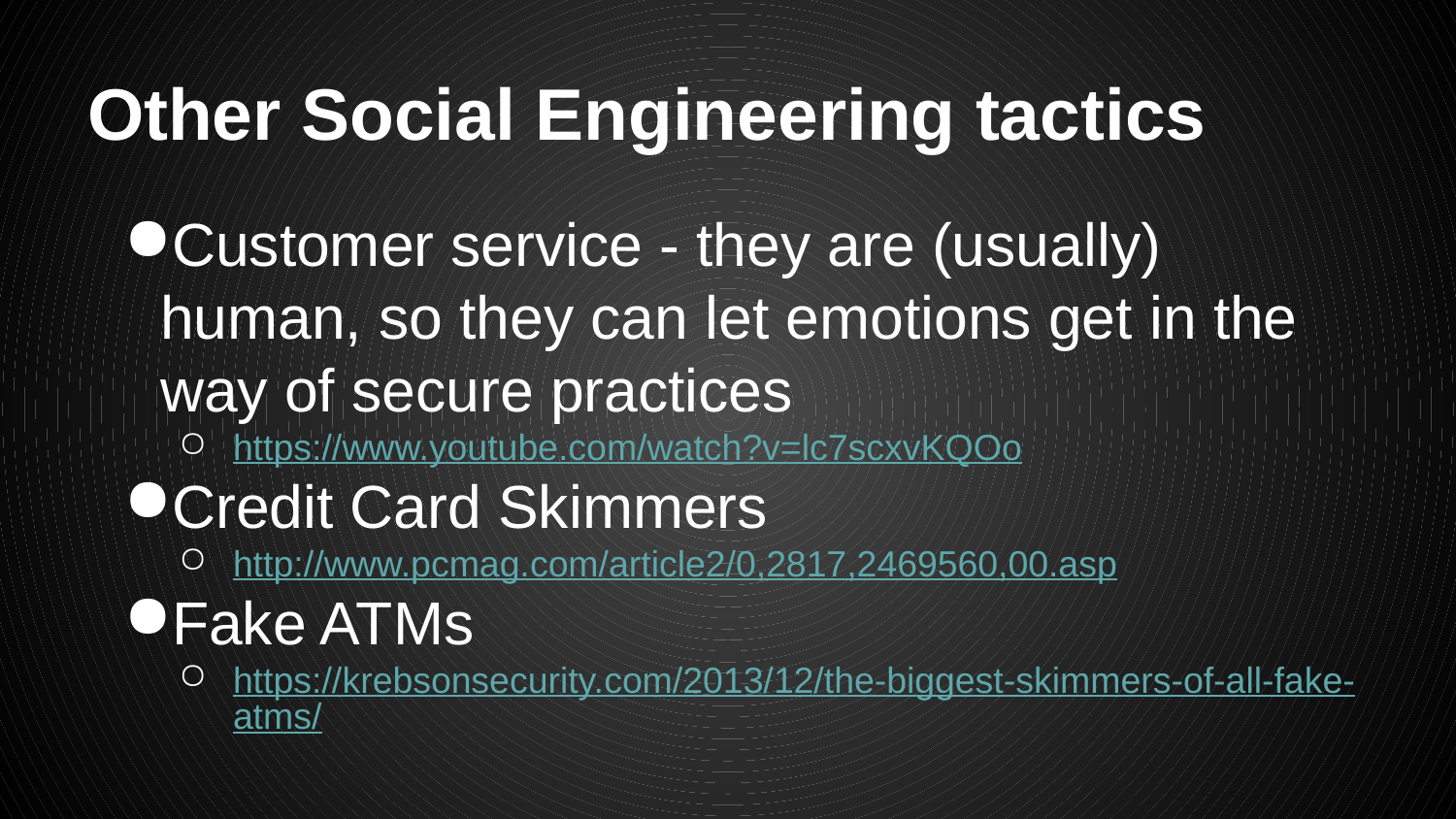

# Other Social Engineering tactics
Customer service - they are (usually) human, so they can let emotions get in the way of secure practices
https://www.youtube.com/watch?v=lc7scxvKQOo
Credit Card Skimmers
http://www.pcmag.com/article2/0,2817,2469560,00.asp
Fake ATMs
https://krebsonsecurity.com/2013/12/the-biggest-skimmers-of-all-fake-atms/